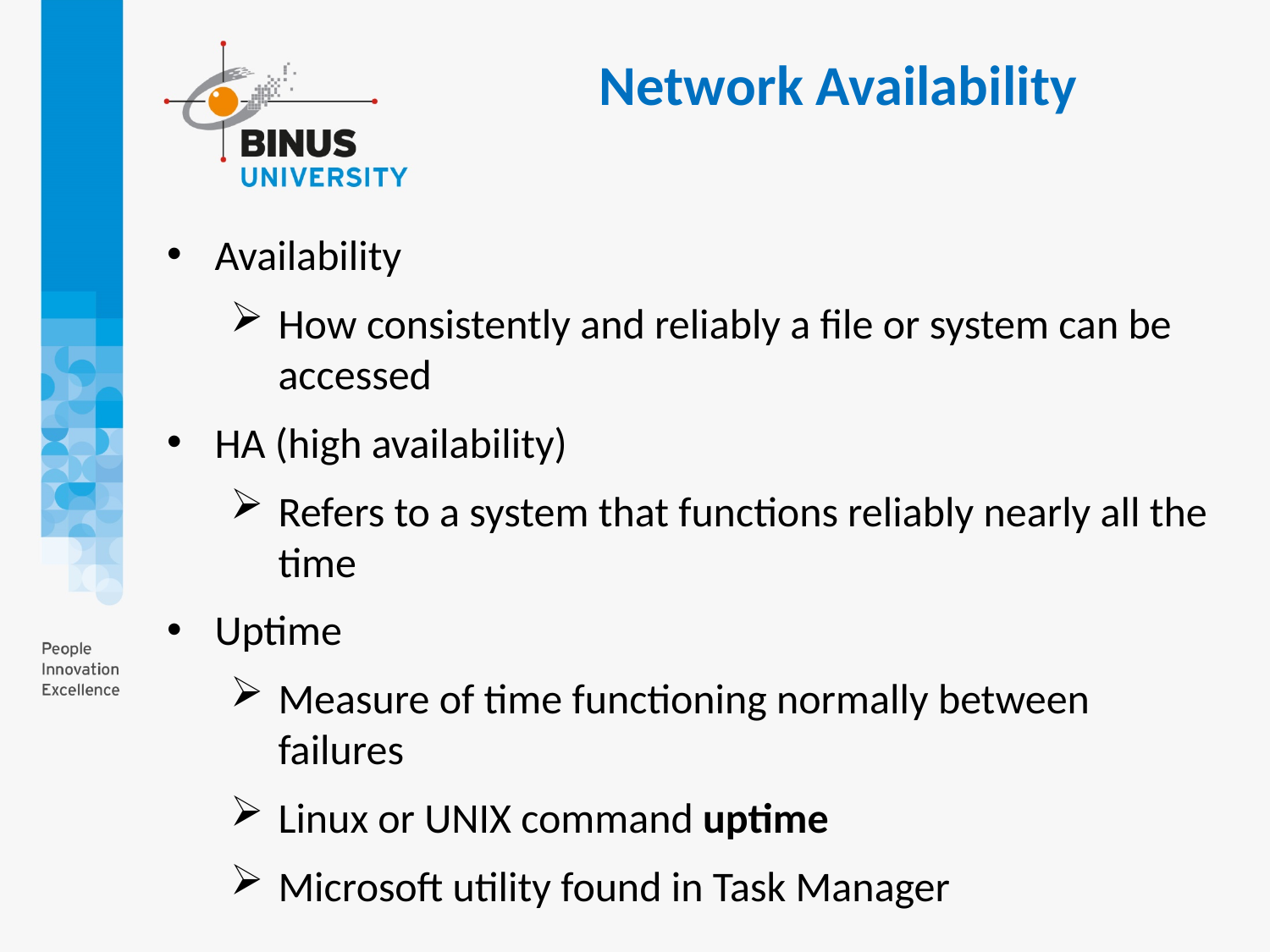

Network Availability
Availability
How consistently and reliably a file or system can be accessed
HA (high availability)
Refers to a system that functions reliably nearly all the time
Uptime
Measure of time functioning normally between failures
Linux or UNIX command uptime
Microsoft utility found in Task Manager